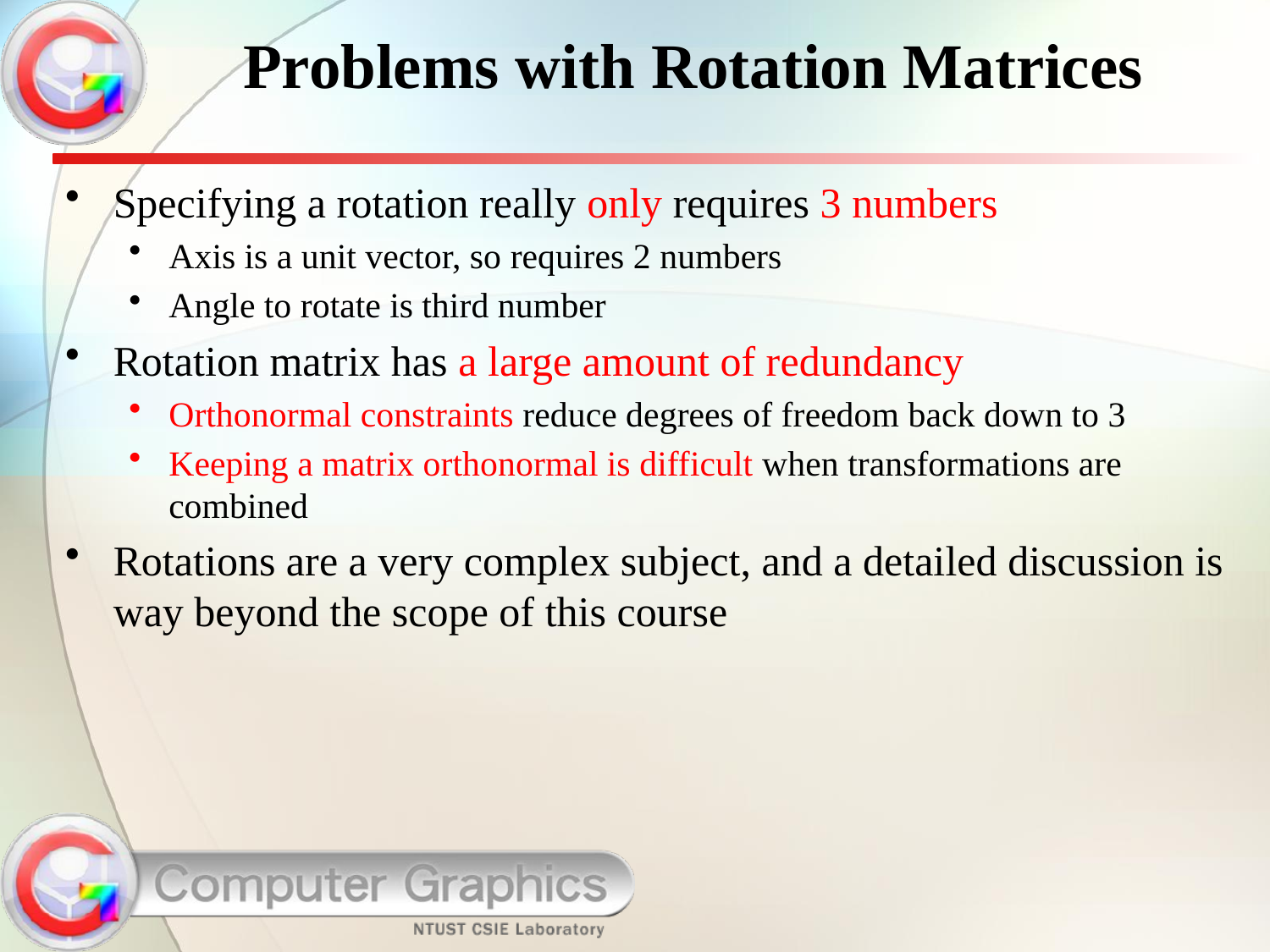

# Problems with Rotation Matrices
Specifying a rotation really only requires 3 numbers
Axis is a unit vector, so requires 2 numbers
Angle to rotate is third number
Rotation matrix has a large amount of redundancy
Orthonormal constraints reduce degrees of freedom back down to 3
Keeping a matrix orthonormal is difficult when transformations are combined
Rotations are a very complex subject, and a detailed discussion is way beyond the scope of this course